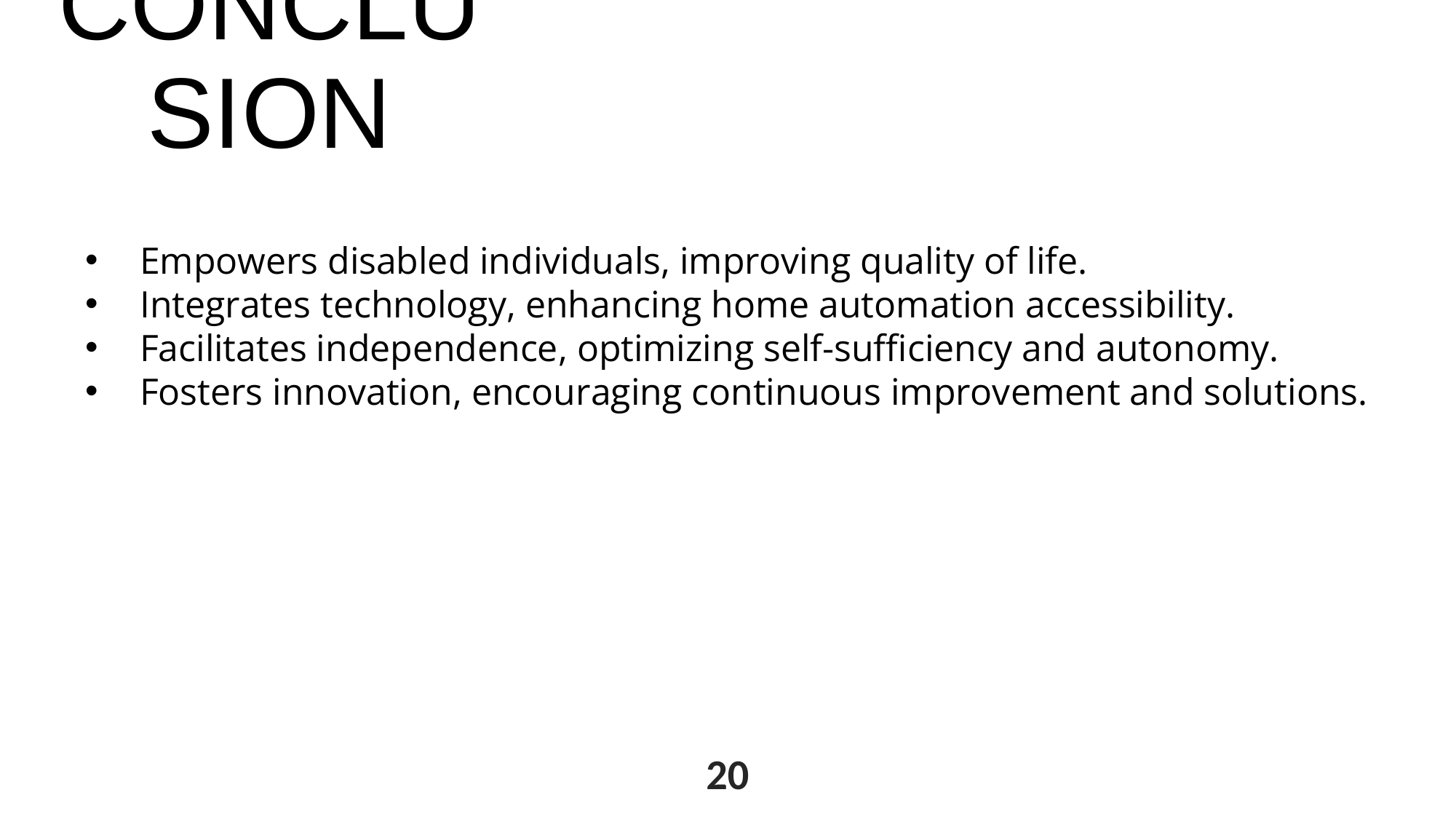

CONCLUSION
Empowers disabled individuals, improving quality of life.
Integrates technology, enhancing home automation accessibility.
Facilitates independence, optimizing self-sufficiency and autonomy.
Fosters innovation, encouraging continuous improvement and solutions.
20